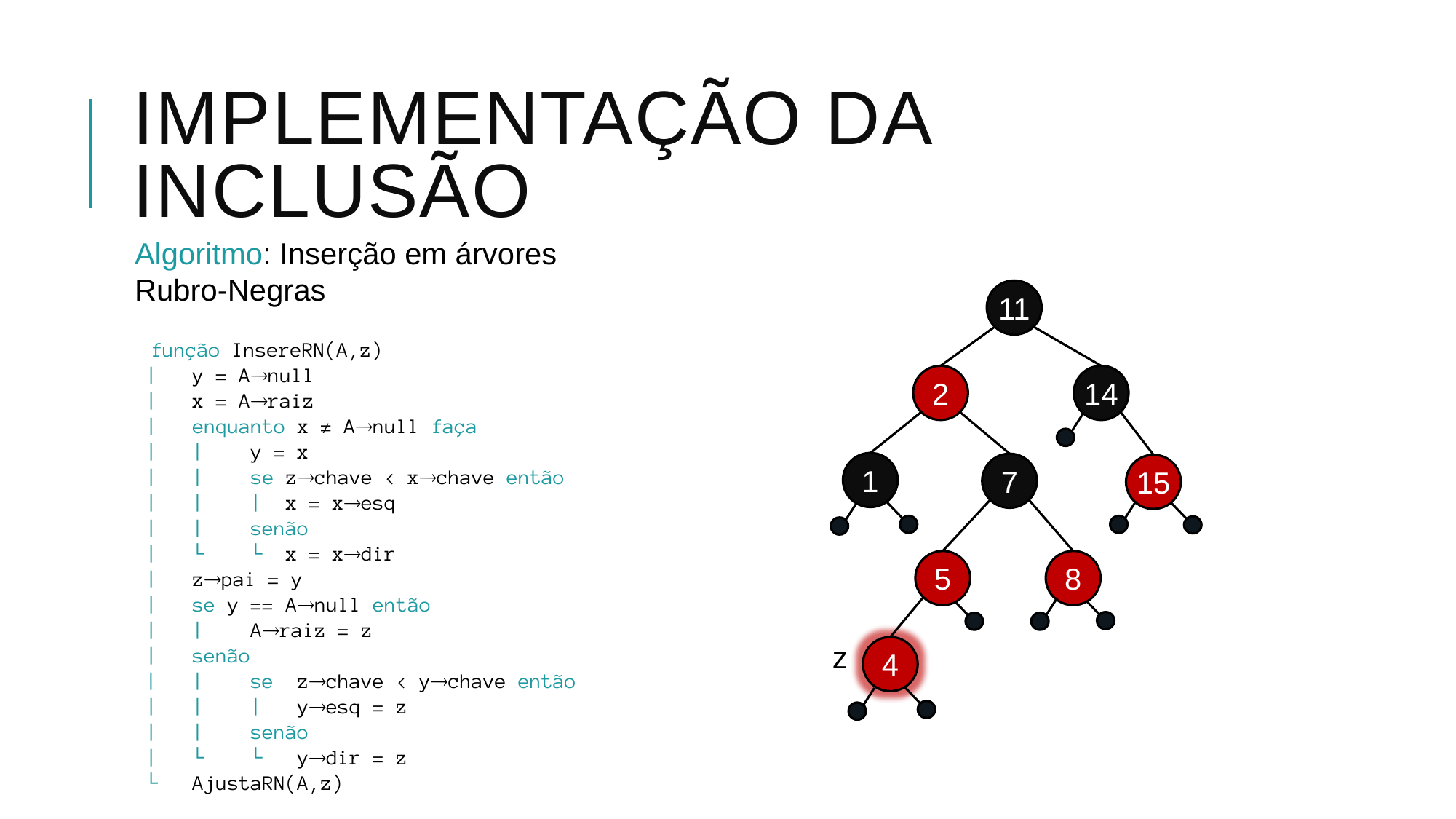

# Implementação da Inclusão
Algoritmo: Inserção em árvores Rubro-Negras

   função InsereRN(A,z)
 |   y = A→null
 |   x = A→raiz
 |   enquanto x ≠ A→null faça
 |   |    y = x
 |   |    se z→chave < x→chave então
 |   |    |  x = x→esq
 |   |    senão
 |   └    └  x = x→dir
 |   z→pai = y
 |   se y == A→null então
 |   |    A→raiz = z
 |   senão
 |   |    se  z→chave < y→chave então
 |   |    |   y→esq = z
 |   |    senão
 |   └    └   y→dir = z
 └   AjustaRN(A,z)
11
2
14

1
7
15

5
8

z
4